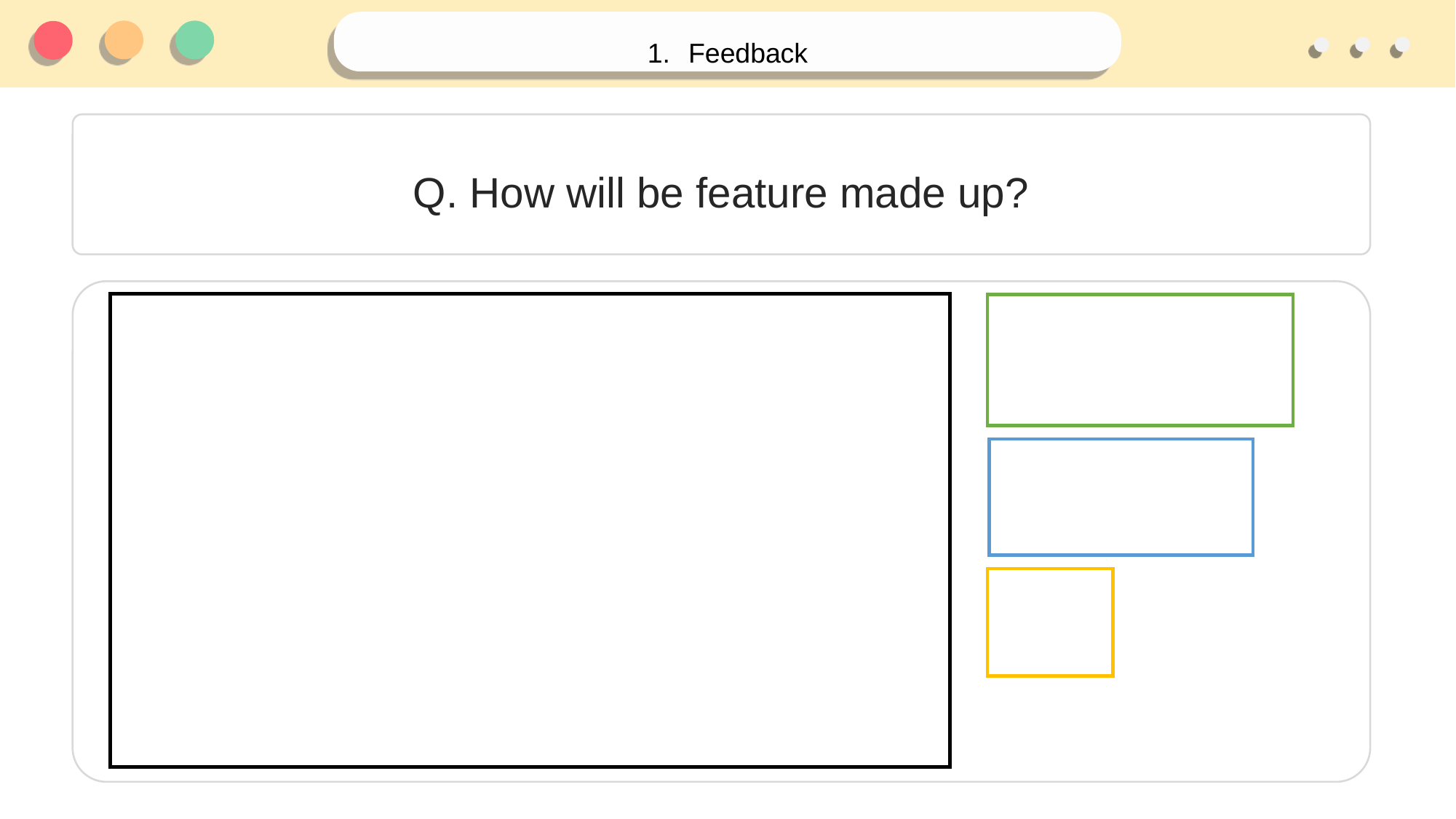

Feedback

Q. How will be feature made up?